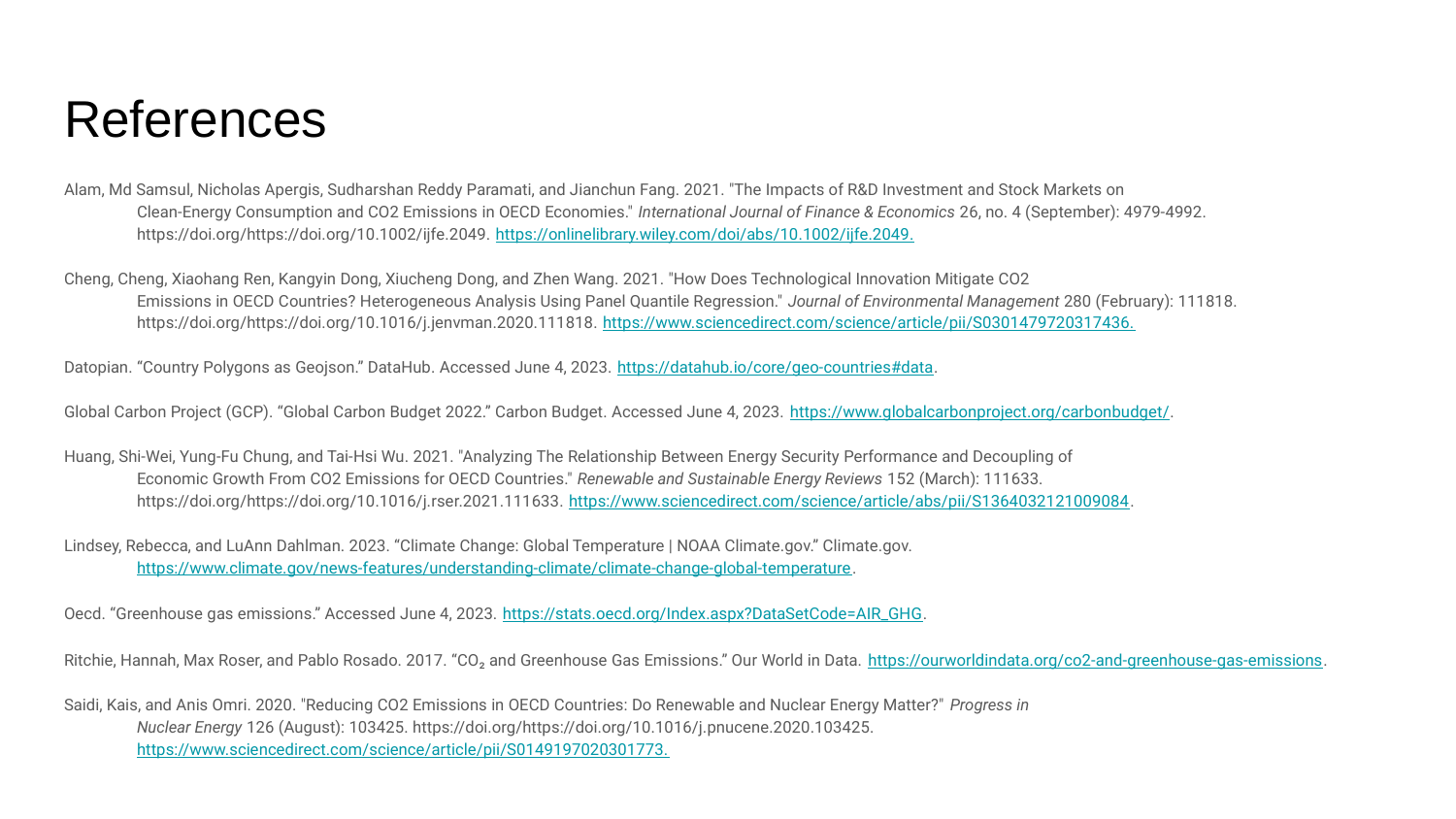

# References
Alam, Md Samsul, Nicholas Apergis, Sudharshan Reddy Paramati, and Jianchun Fang. 2021. "The Impacts of R&D Investment and Stock Markets on
Clean-Energy Consumption and CO2 Emissions in OECD Economies." International Journal of Finance & Economics 26, no. 4 (September): 4979-4992. https://doi.org/https://doi.org/10.1002/ijfe.2049. https://onlinelibrary.wiley.com/doi/abs/10.1002/ijfe.2049.

Cheng, Cheng, Xiaohang Ren, Kangyin Dong, Xiucheng Dong, and Zhen Wang. 2021. "How Does Technological Innovation Mitigate CO2
Emissions in OECD Countries? Heterogeneous Analysis Using Panel Quantile Regression." Journal of Environmental Management 280 (February): 111818. https://doi.org/https://doi.org/10.1016/j.jenvman.2020.111818. https://www.sciencedirect.com/science/article/pii/S0301479720317436.

Datopian. “Country Polygons as Geojson.” DataHub. Accessed June 4, 2023. https://datahub.io/core/geo-countries#data.

Global Carbon Project (GCP). “Global Carbon Budget 2022.” Carbon Budget. Accessed June 4, 2023. https://www.globalcarbonproject.org/carbonbudget/.

Huang, Shi-Wei, Yung-Fu Chung, and Tai-Hsi Wu. 2021. "Analyzing The Relationship Between Energy Security Performance and Decoupling of
Economic Growth From CO2 Emissions for OECD Countries." Renewable and Sustainable Energy Reviews 152 (March): 111633.
https://doi.org/https://doi.org/10.1016/j.rser.2021.111633. https://www.sciencedirect.com/science/article/abs/pii/S1364032121009084.

Lindsey, Rebecca, and LuAnn Dahlman. 2023. “Climate Change: Global Temperature | NOAA Climate.gov.” Climate.gov. https://www.climate.gov/news-features/understanding-climate/climate-change-global-temperature.
Oecd. “Greenhouse gas emissions.” Accessed June 4, 2023. https://stats.oecd.org/Index.aspx?DataSetCode=AIR_GHG.
Ritchie, Hannah, Max Roser, and Pablo Rosado. 2017. “CO₂ and Greenhouse Gas Emissions.” Our World in Data. https://ourworldindata.org/co2-and-greenhouse-gas-emissions.

Saidi, Kais, and Anis Omri. 2020. "Reducing CO2 Emissions in OECD Countries: Do Renewable and Nuclear Energy Matter?" Progress in
Nuclear Energy 126 (August): 103425. https://doi.org/https://doi.org/10.1016/j.pnucene.2020.103425.
https://www.sciencedirect.com/science/article/pii/S0149197020301773.